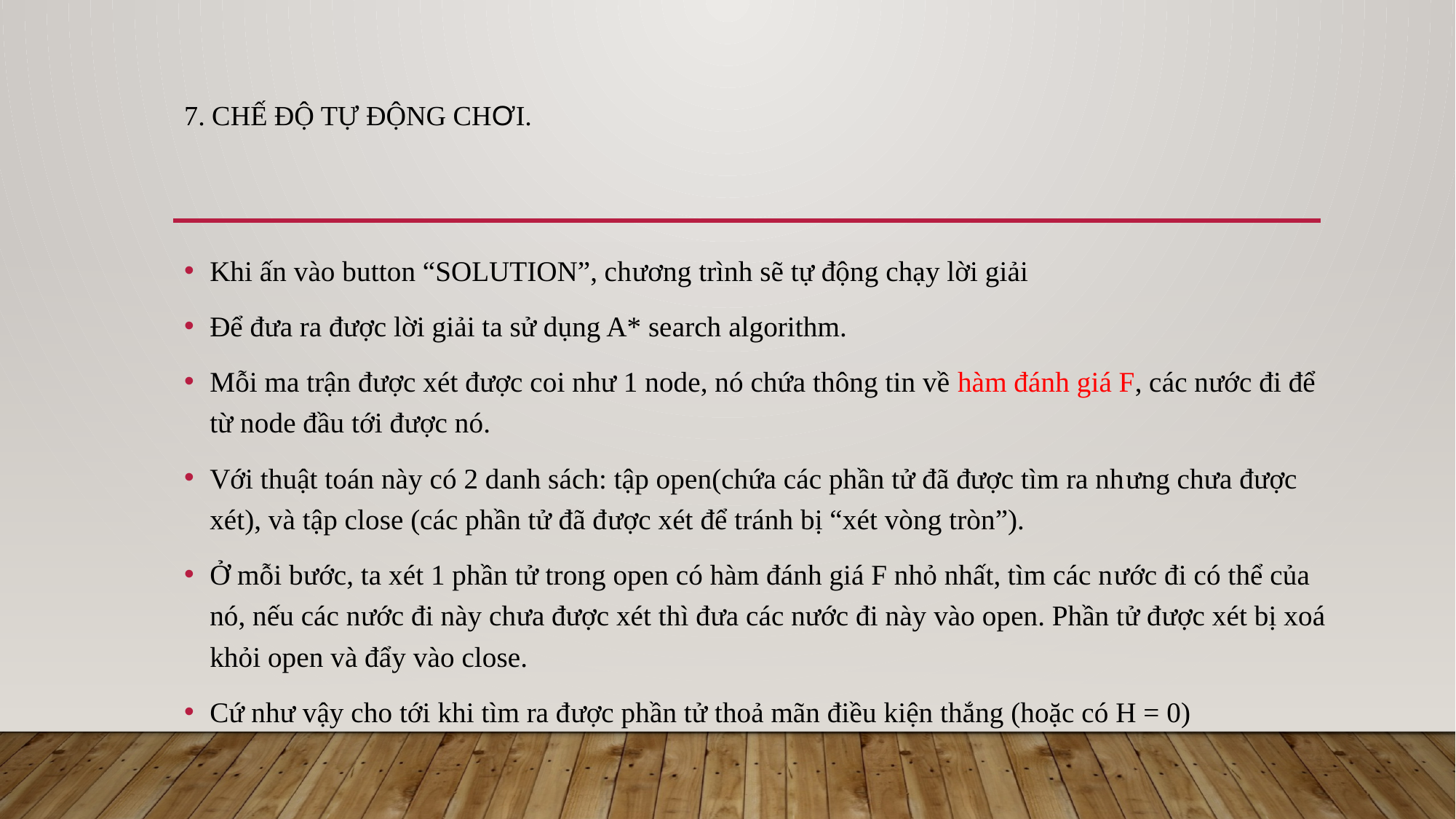

# 7. Chế độ tự động chơi.
Khi ấn vào button “SOLUTION”, chương trình sẽ tự động chạy lời giải
Để đưa ra được lời giải ta sử dụng A* search algorithm.
Mỗi ma trận được xét được coi như 1 node, nó chứa thông tin về hàm đánh giá F, các nước đi để từ node đầu tới được nó.
Với thuật toán này có 2 danh sách: tập open(chứa các phần tử đã được tìm ra nhưng chưa được xét), và tập close (các phần tử đã được xét để tránh bị “xét vòng tròn”).
Ở mỗi bước, ta xét 1 phần tử trong open có hàm đánh giá F nhỏ nhất, tìm các nước đi có thể của nó, nếu các nước đi này chưa được xét thì đưa các nước đi này vào open. Phần tử được xét bị xoá khỏi open và đẩy vào close.
Cứ như vậy cho tới khi tìm ra được phần tử thoả mãn điều kiện thắng (hoặc có H = 0)